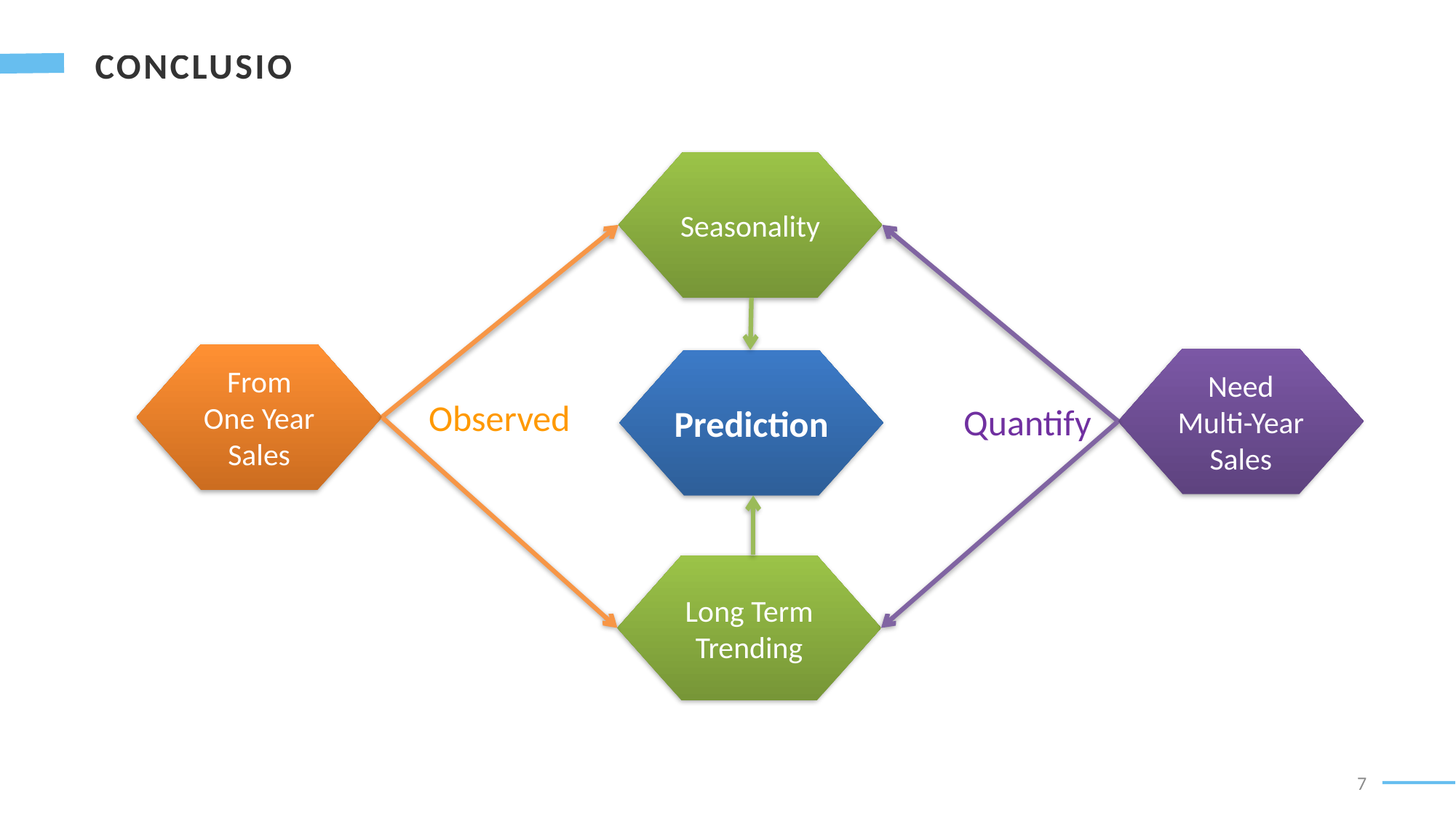

Conclusion

Seasonality
From
One Year Sales
Need
Multi-Year Sales
Prediction
Observed
Quantify
Long Term Trending
7